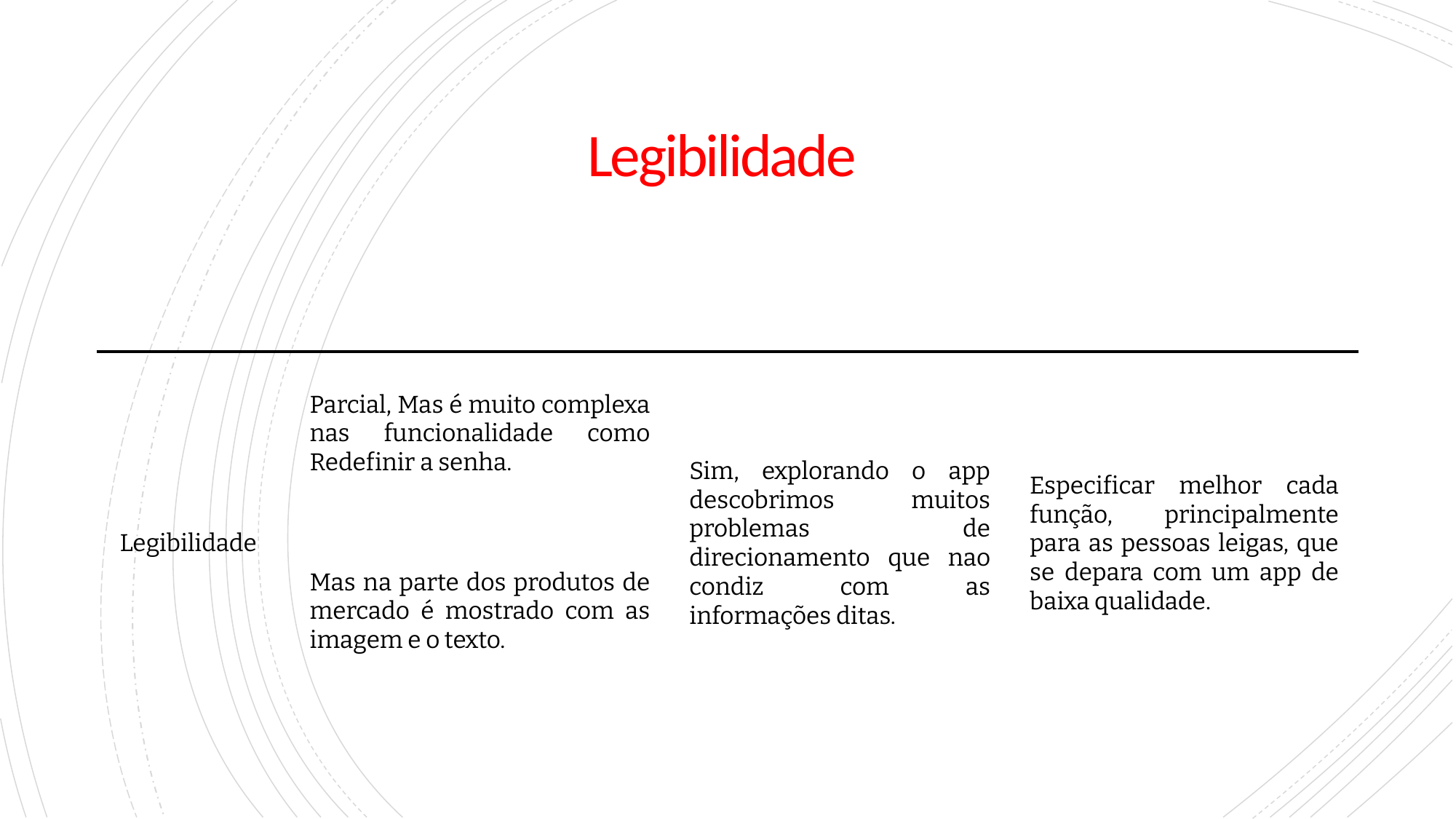

# Legibilidade
| Legibilidade | Parcial, Mas é muito complexa nas funcionalidade como Redefinir a senha. | Sim, explorando o app descobrimos muitos problemas de direcionamento que nao condiz com as informações ditas. | Especificar melhor cada função, principalmente para as pessoas leigas, que se depara com um app de baixa qualidade. |
| --- | --- | --- | --- |
|  | Mas na parte dos produtos de mercado é mostrado com as imagem e o texto. |  |  |